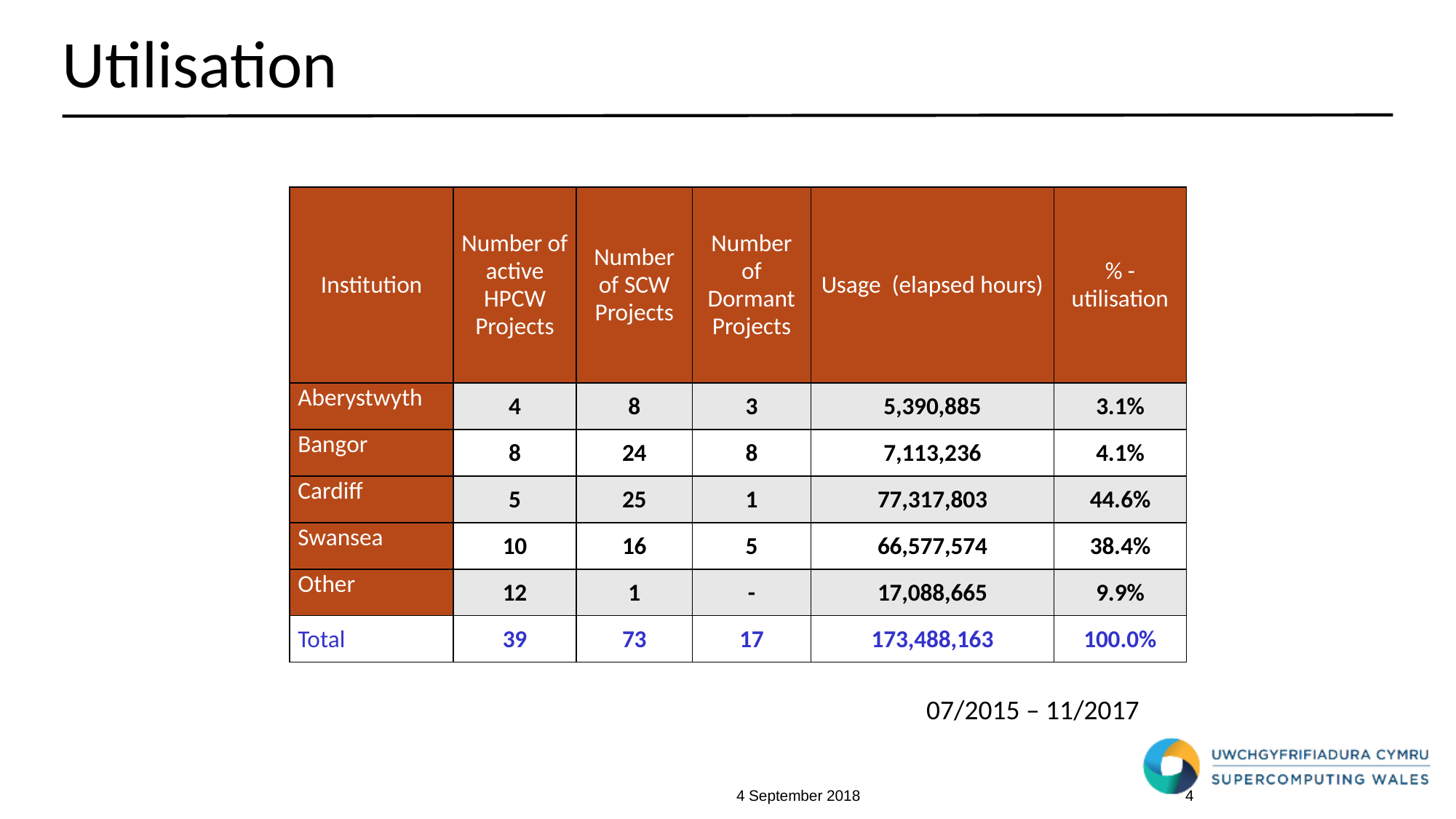

# Utilisation
| Institution | Number of active HPCW Projects | Number of SCW Projects | Number of Dormant Projects | Usage (elapsed hours) | % - utilisation |
| --- | --- | --- | --- | --- | --- |
| Aberystwyth | 4 | 8 | 3 | 5,390,885 | 3.1% |
| Bangor | 8 | 24 | 8 | 7,113,236 | 4.1% |
| Cardiff | 5 | 25 | 1 | 77,317,803 | 44.6% |
| Swansea | 10 | 16 | 5 | 66,577,574 | 38.4% |
| Other | 12 | 1 | - | 17,088,665 | 9.9% |
| Total | 39 | 73 | 17 | 173,488,163 | 100.0% |
07/2015 – 11/2017
4 September 2018
4